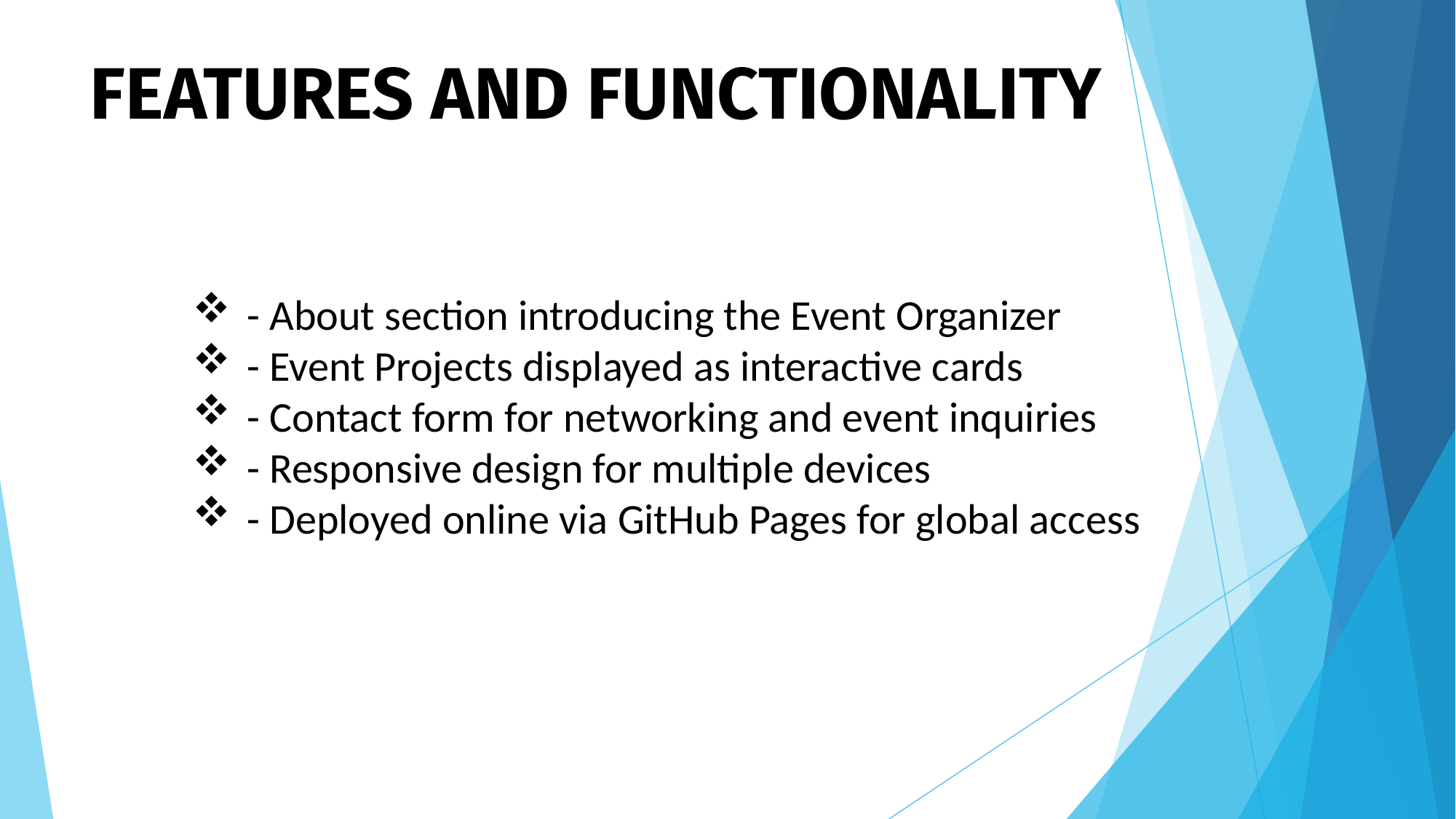

# FEATURES AND FUNCTIONALITY
- About section introducing the Event Organizer
- Event Projects displayed as interactive cards
- Contact form for networking and event inquiries
- Responsive design for multiple devices
- Deployed online via GitHub Pages for global access